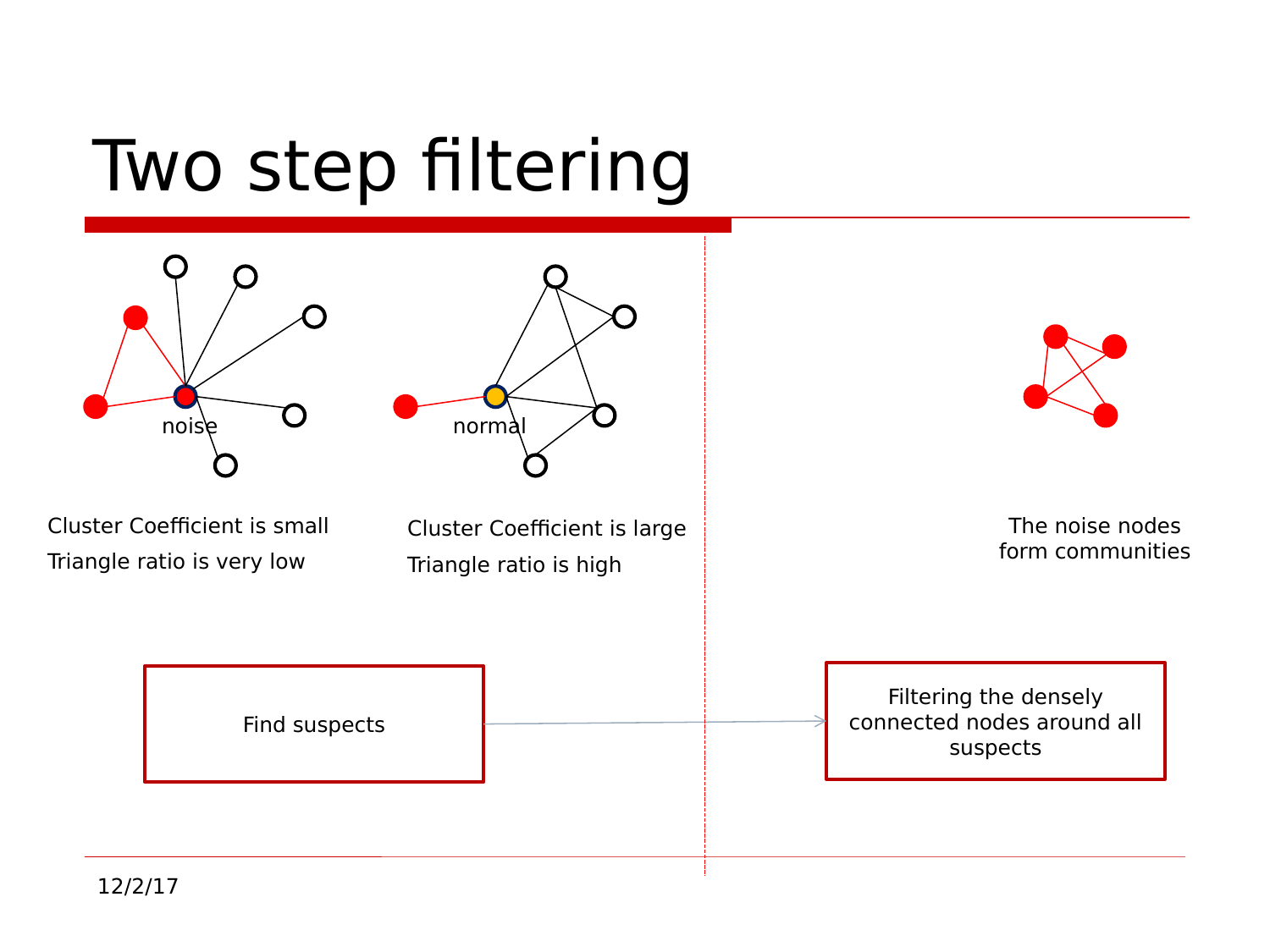

# Two step filtering

normal

The noise nodes form communities

noise

Cluster Coefficient is small
Triangle ratio is very low
Cluster Coefficient is large
Triangle ratio is high
Filtering the densely connected nodes around all suspects
Find suspects
12/2/17